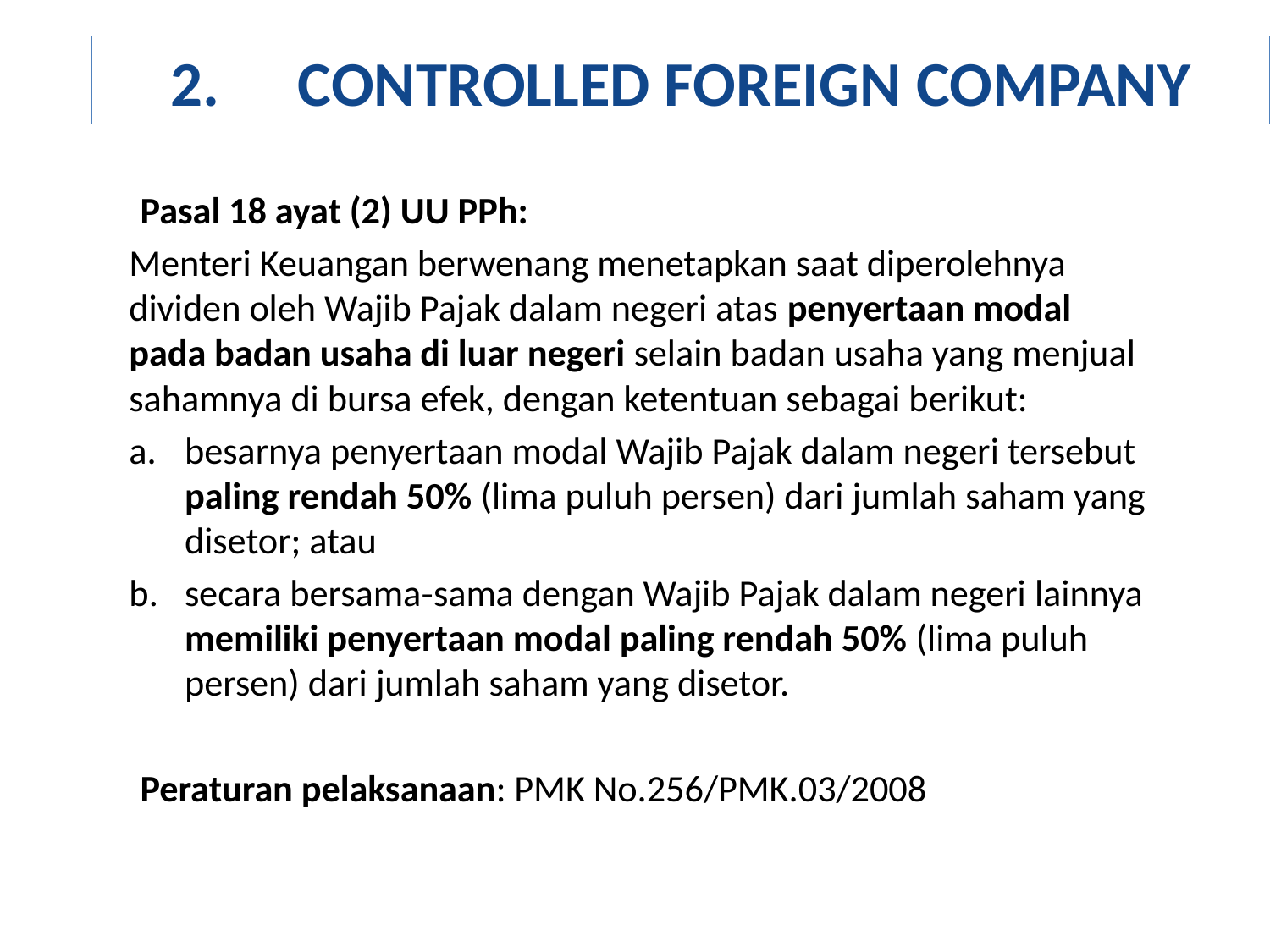

# 2.	CONTROLLED FOREIGN COMPANY
Pasal 18 ayat (2) UU PPh:
Menteri Keuangan berwenang menetapkan saat diperolehnya dividen oleh Wajib Pajak dalam negeri atas penyertaan modal pada badan usaha di luar negeri selain badan usaha yang menjual sahamnya di bursa efek, dengan ketentuan sebagai berikut:
besarnya penyertaan modal Wajib Pajak dalam negeri tersebut paling rendah 50% (lima puluh persen) dari jumlah saham yang disetor; atau
secara bersama‐sama dengan Wajib Pajak dalam negeri lainnya memiliki penyertaan modal paling rendah 50% (lima puluh persen) dari jumlah saham yang disetor.

Peraturan pelaksanaan: PMK No.256/PMK.03/2008